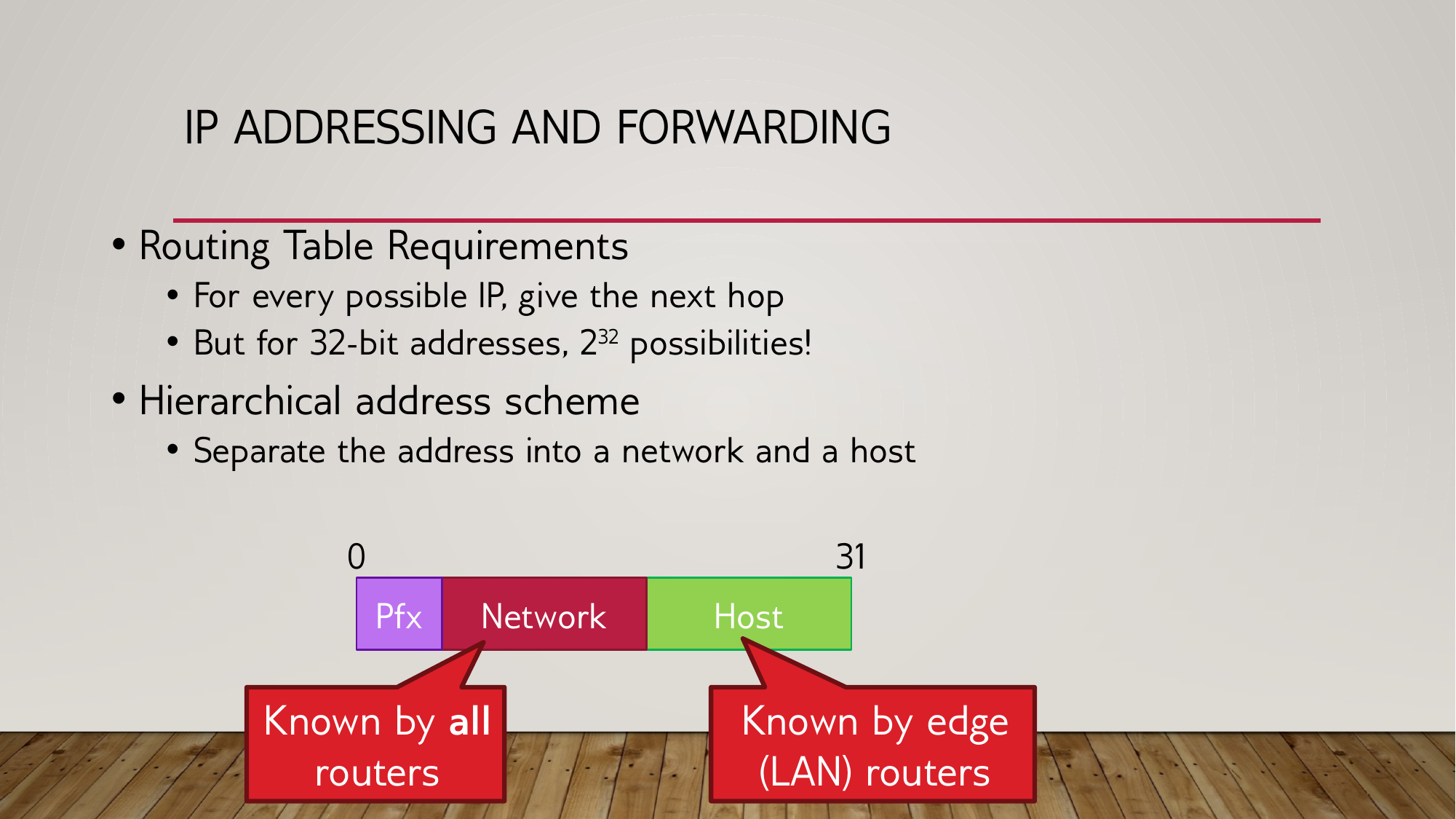

# IP Addressing and Forwarding
Routing Table Requirements
For every possible IP, give the next hop
But for 32-bit addresses, 232 possibilities!
Hierarchical address scheme
Separate the address into a network and a host

0
31
Pfx
Network
Host
Known by edge (LAN) routers

Known by all routers